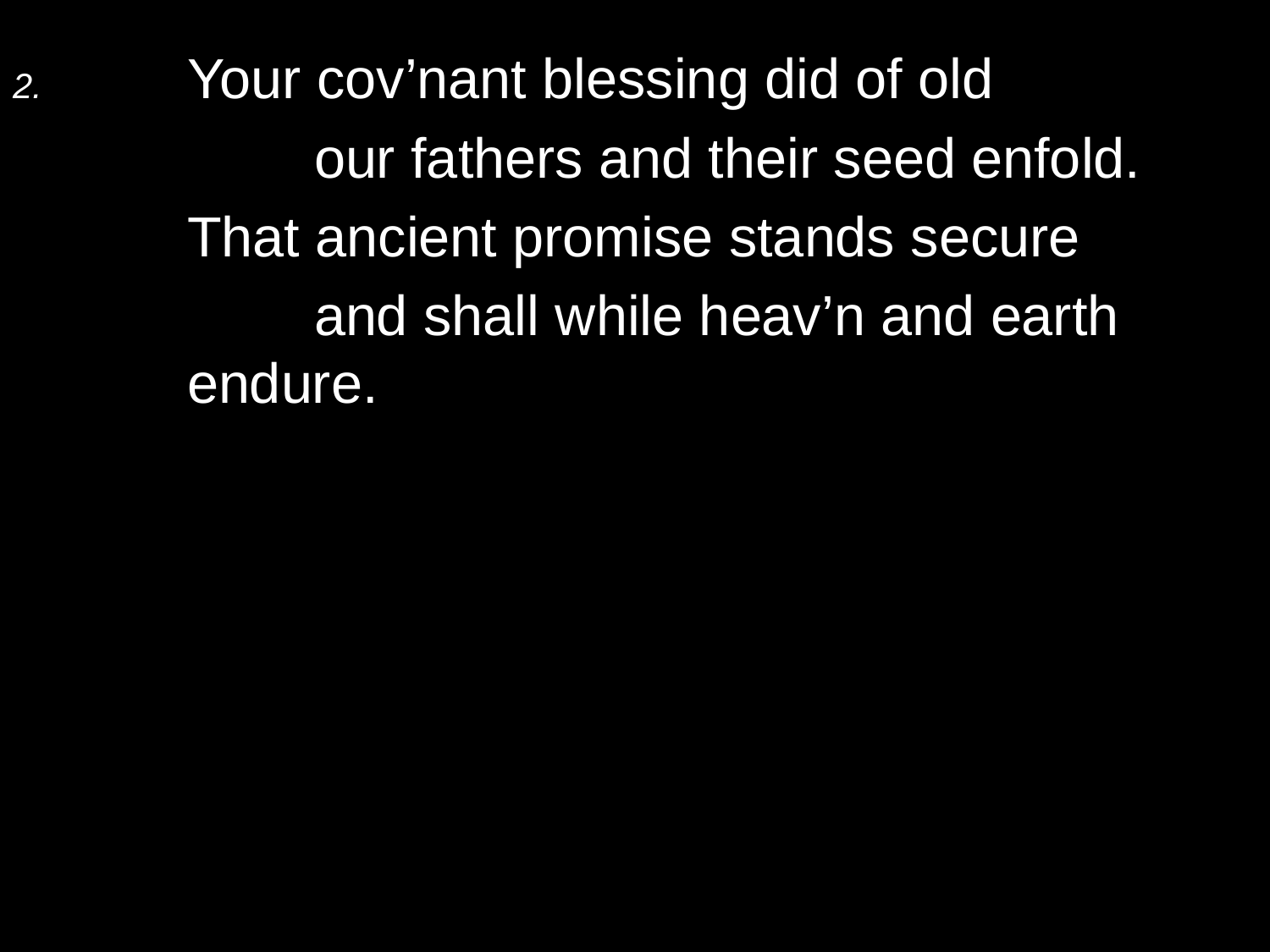

2.	Your cov’nant blessing did of old
		our fathers and their seed enfold.
	That ancient promise stands secure
		and shall while heav’n and earth endure.